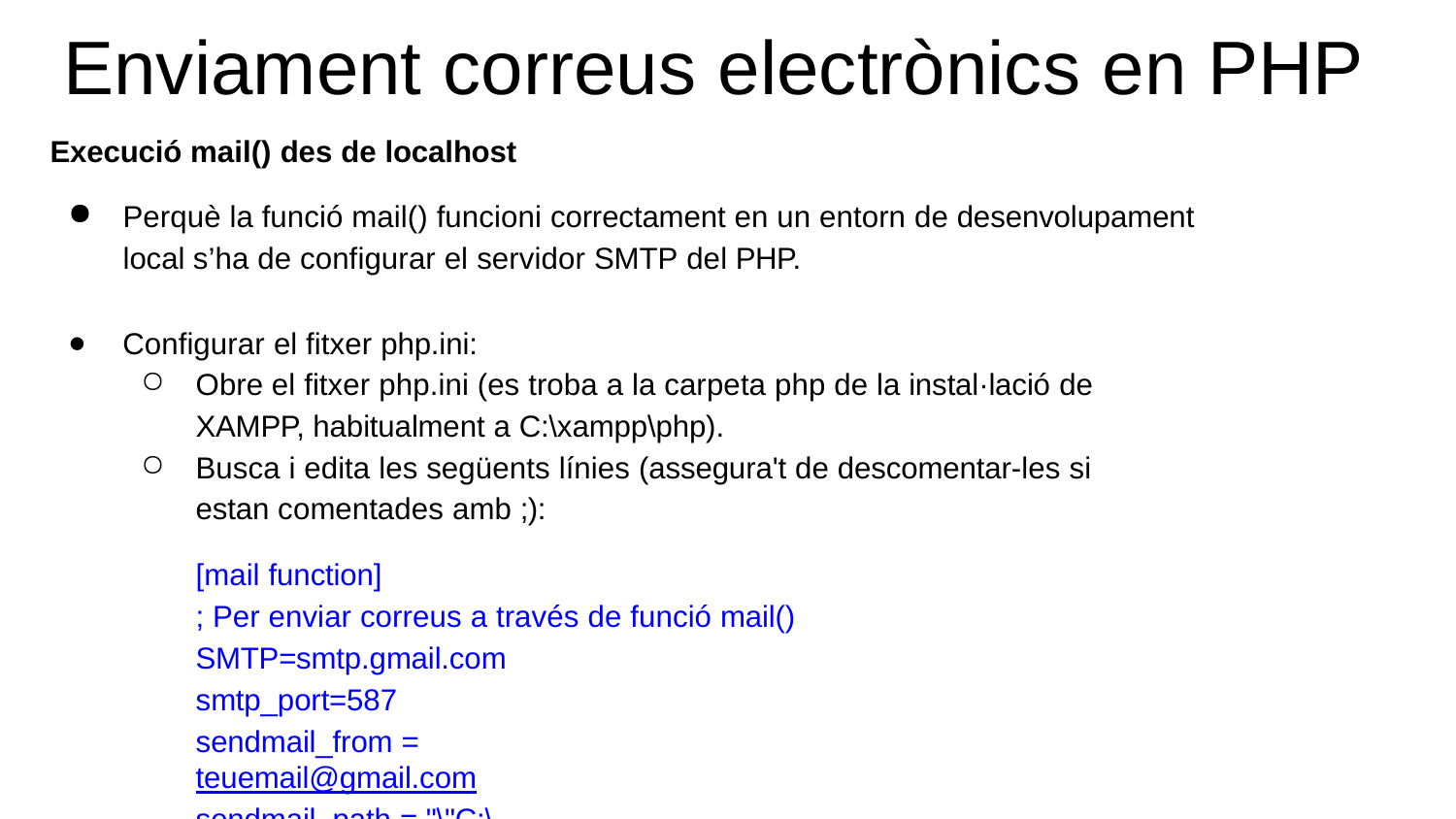

# Enviament correus electrònics en PHP
Execució mail() des de localhost
Perquè la funció mail() funcioni correctament en un entorn de desenvolupament local s’ha de configurar el servidor SMTP del PHP.

Configurar el fitxer php.ini:
Obre el fitxer php.ini (es troba a la carpeta php de la instal·lació de XAMPP, habitualment a C:\xampp\php).
Busca i edita les següents línies (assegura't de descomentar-les si estan comentades amb ;):
[mail function]
; Per enviar correus a través de funció mail()
SMTP=smtp.gmail.com smtp_port=587
sendmail_from = teuemail@gmail.com
sendmail_path = "\"C:\xampp\sendmail\sendmail.exe\" -t"